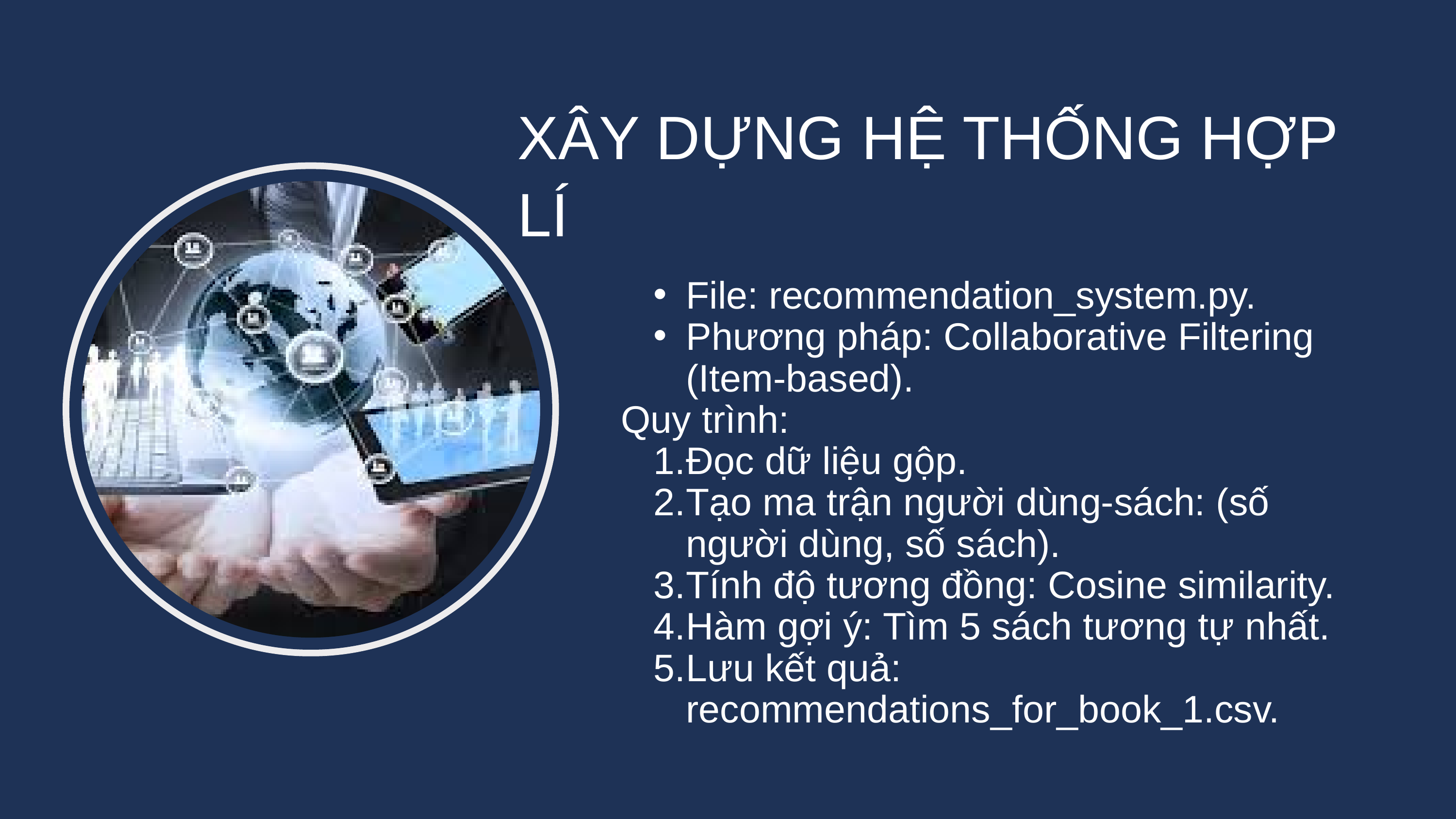

XÂY DỰNG HỆ THỐNG HỢP LÍ

File: recommendation_system.py.
Phương pháp: Collaborative Filtering (Item-based).
Quy trình:
Đọc dữ liệu gộp.
Tạo ma trận người dùng-sách: (số người dùng, số sách).
Tính độ tương đồng: Cosine similarity.
Hàm gợi ý: Tìm 5 sách tương tự nhất.
Lưu kết quả: recommendations_for_book_1.csv.